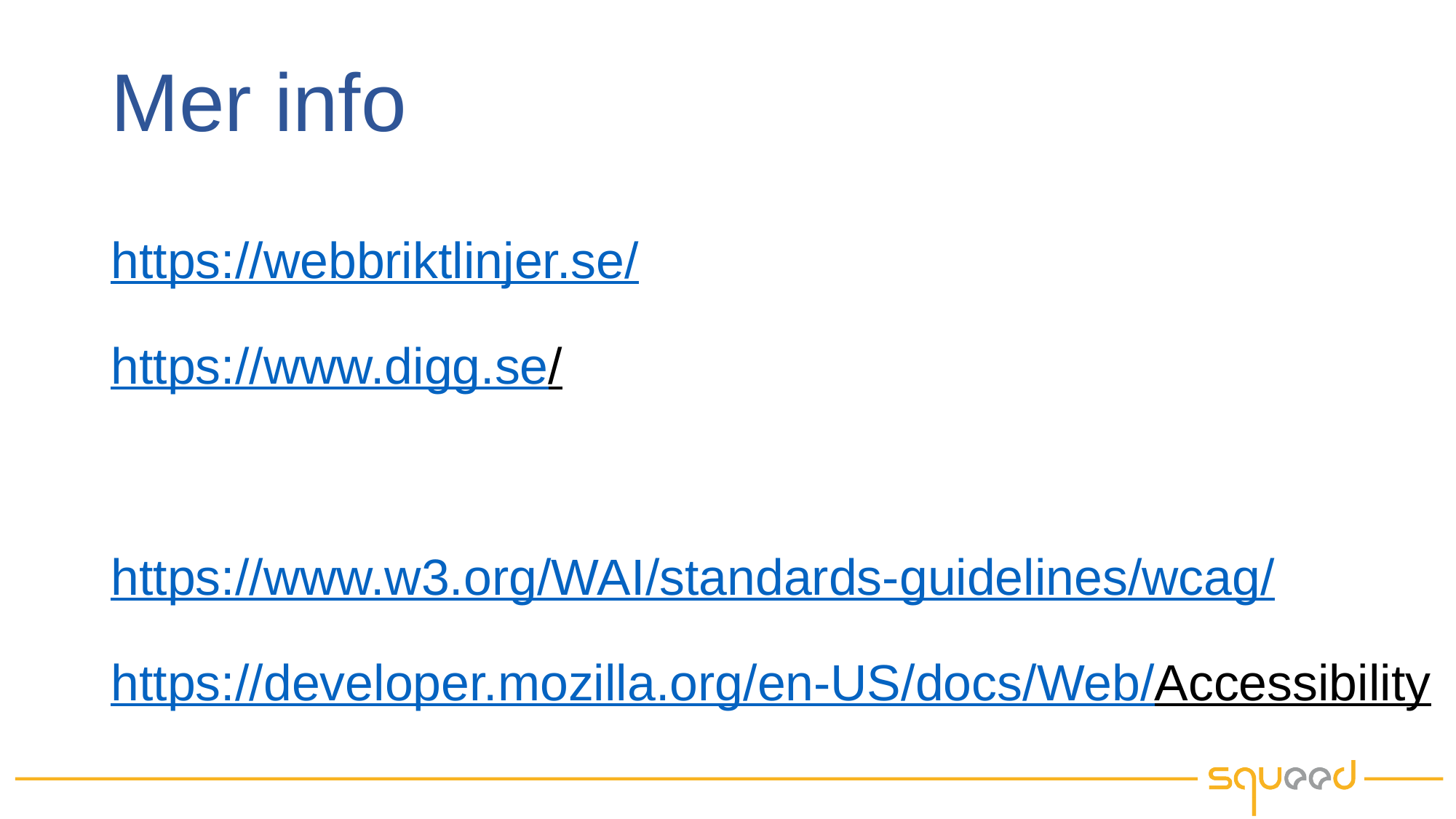

# Mer info
https://webbriktlinjer.se/
https://www.digg.se/

https://www.w3.org/WAI/standards-guidelines/wcag/
https://developer.mozilla.org/en-US/docs/Web/Accessibility